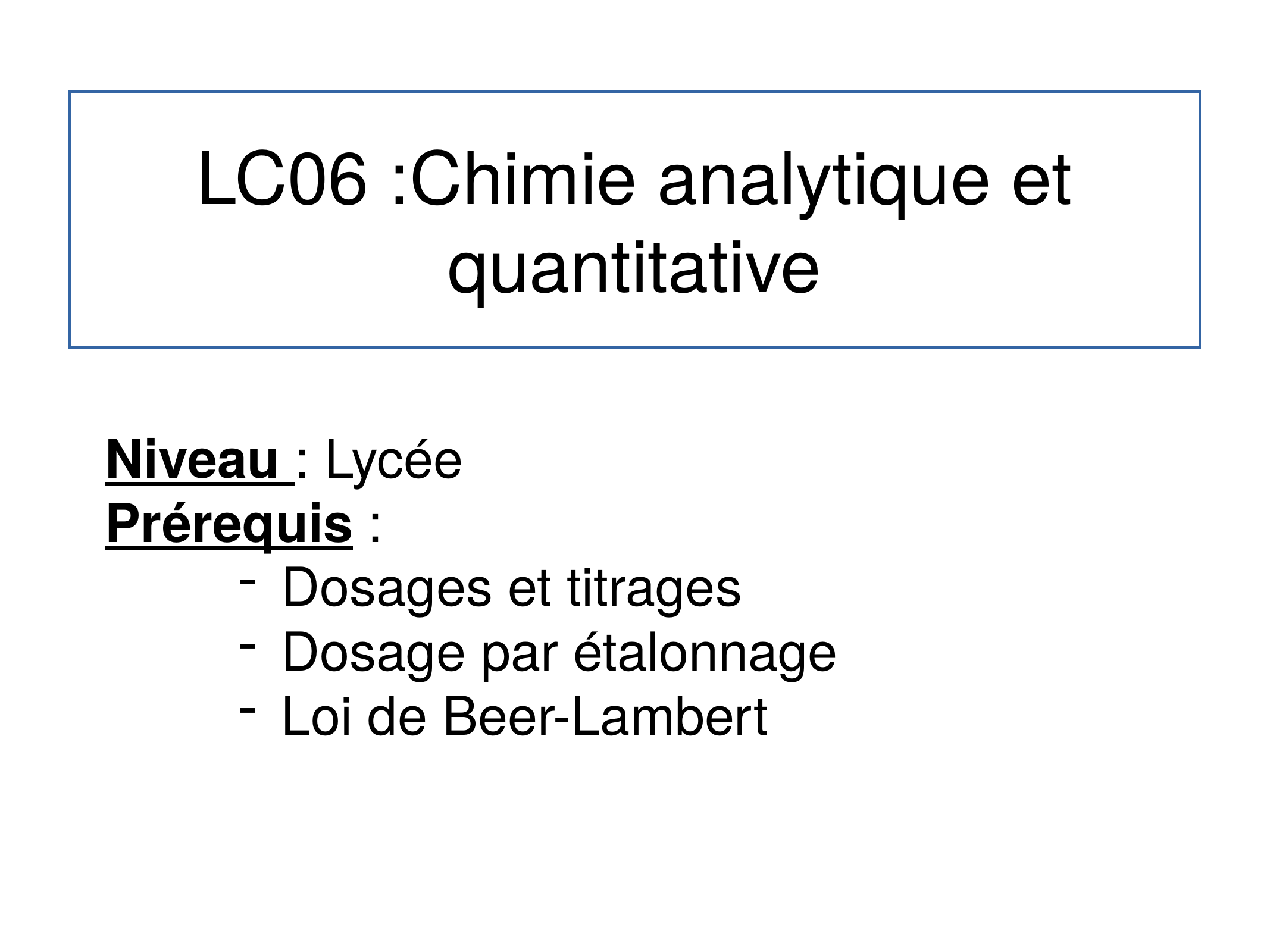

# LC06 :Chimie analytique et quantitative
Niveau : Lycée
Prérequis :
Dosages et titrages
Dosage par étalonnage
Loi de Beer-Lambert
1